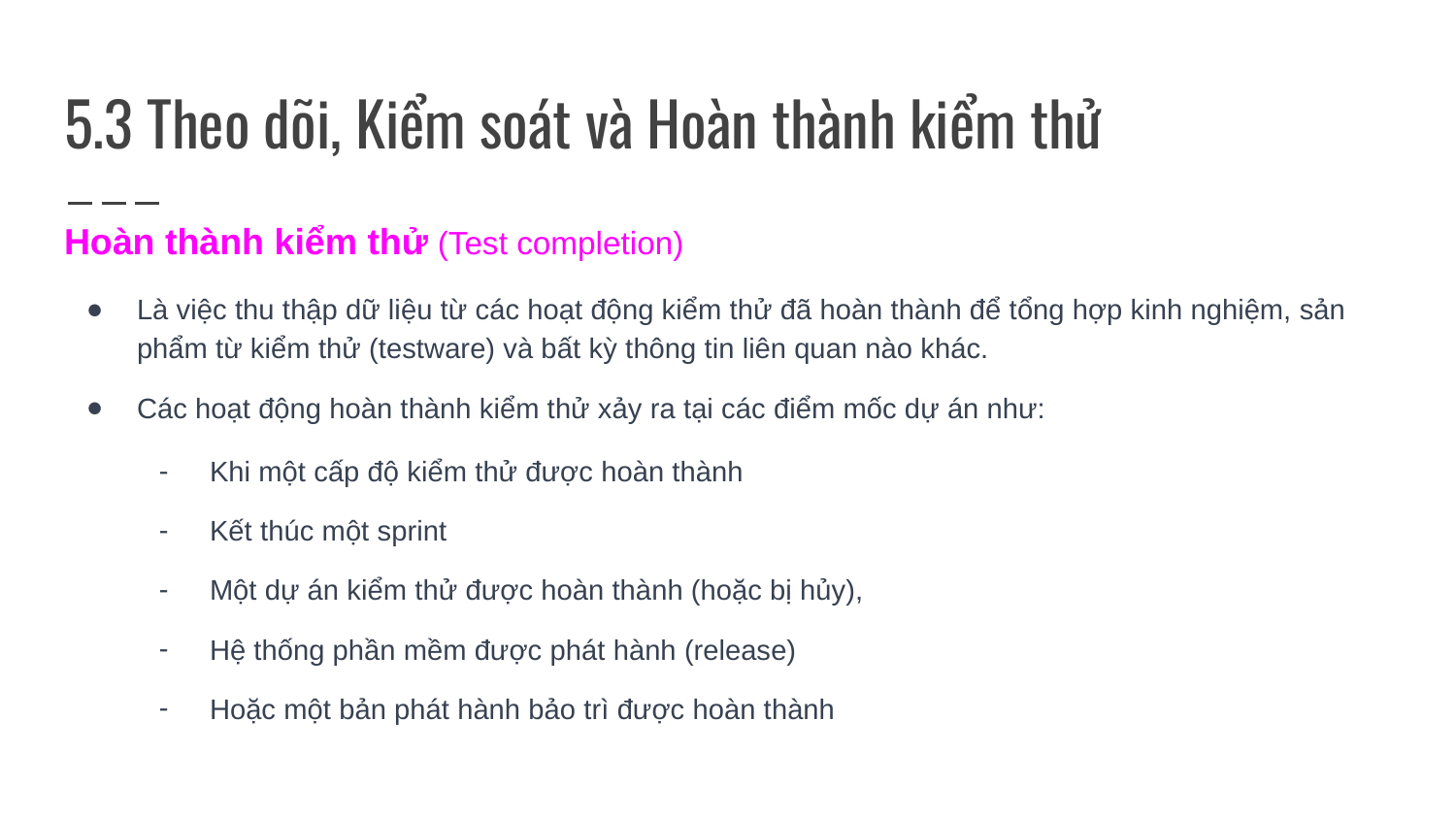

# 5.3 Theo dõi, Kiểm soát và Hoàn thành kiểm thử
Hoàn thành kiểm thử (Test completion)
Là việc thu thập dữ liệu từ các hoạt động kiểm thử đã hoàn thành để tổng hợp kinh nghiệm, sản phẩm từ kiểm thử (testware) và bất kỳ thông tin liên quan nào khác.
Các hoạt động hoàn thành kiểm thử xảy ra tại các điểm mốc dự án như:
Khi một cấp độ kiểm thử được hoàn thành
Kết thúc một sprint
Một dự án kiểm thử được hoàn thành (hoặc bị hủy),
Hệ thống phần mềm được phát hành (release)
Hoặc một bản phát hành bảo trì được hoàn thành